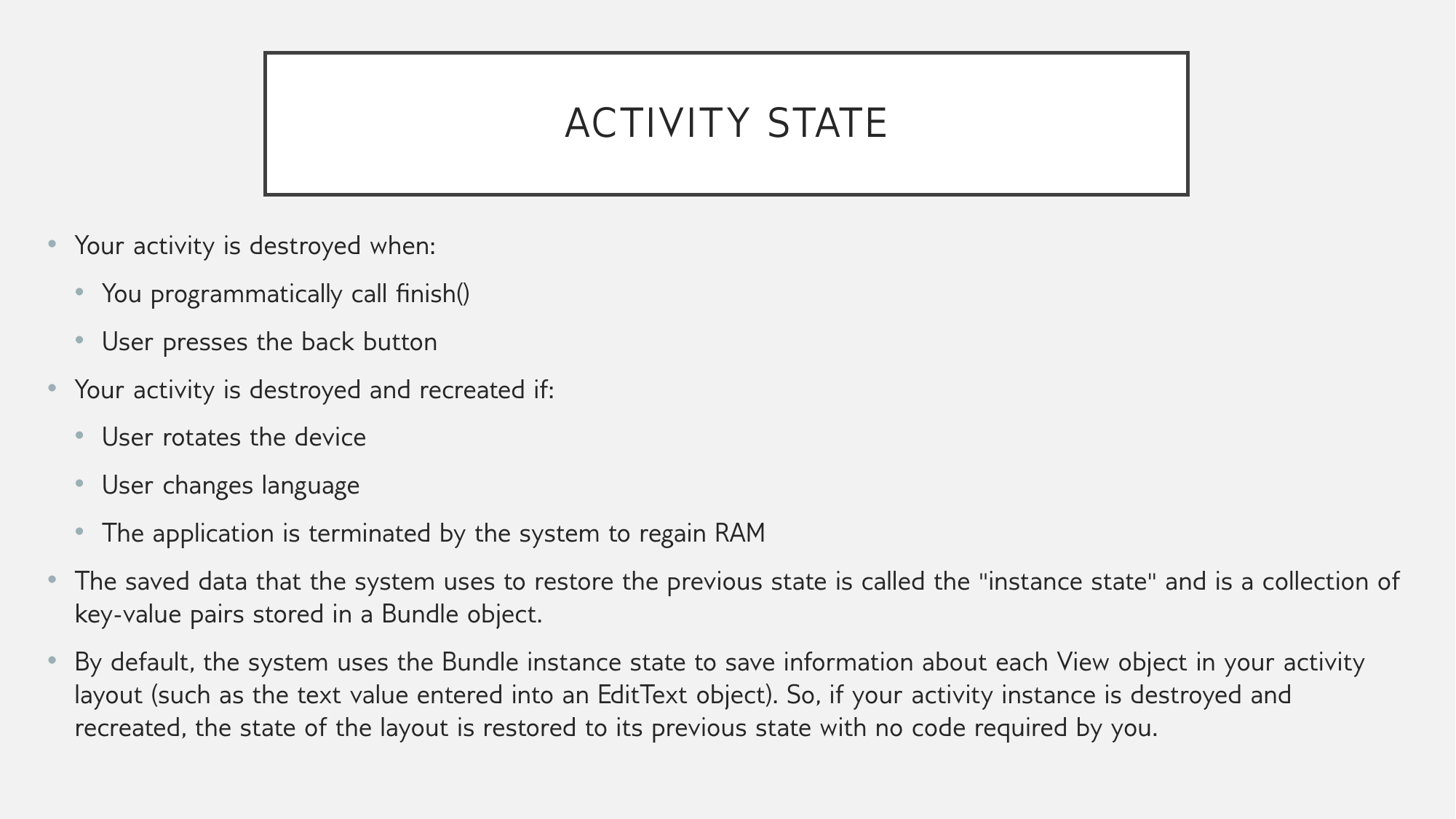

# Activity state
Your activity is destroyed when:
You programmatically call finish()
User presses the back button
Your activity is destroyed and recreated if:
User rotates the device
User changes language
The application is terminated by the system to regain RAM
The saved data that the system uses to restore the previous state is called the "instance state" and is a collection of key-value pairs stored in a Bundle object.
By default, the system uses the Bundle instance state to save information about each View object in your activity layout (such as the text value entered into an EditText object). So, if your activity instance is destroyed and recreated, the state of the layout is restored to its previous state with no code required by you.